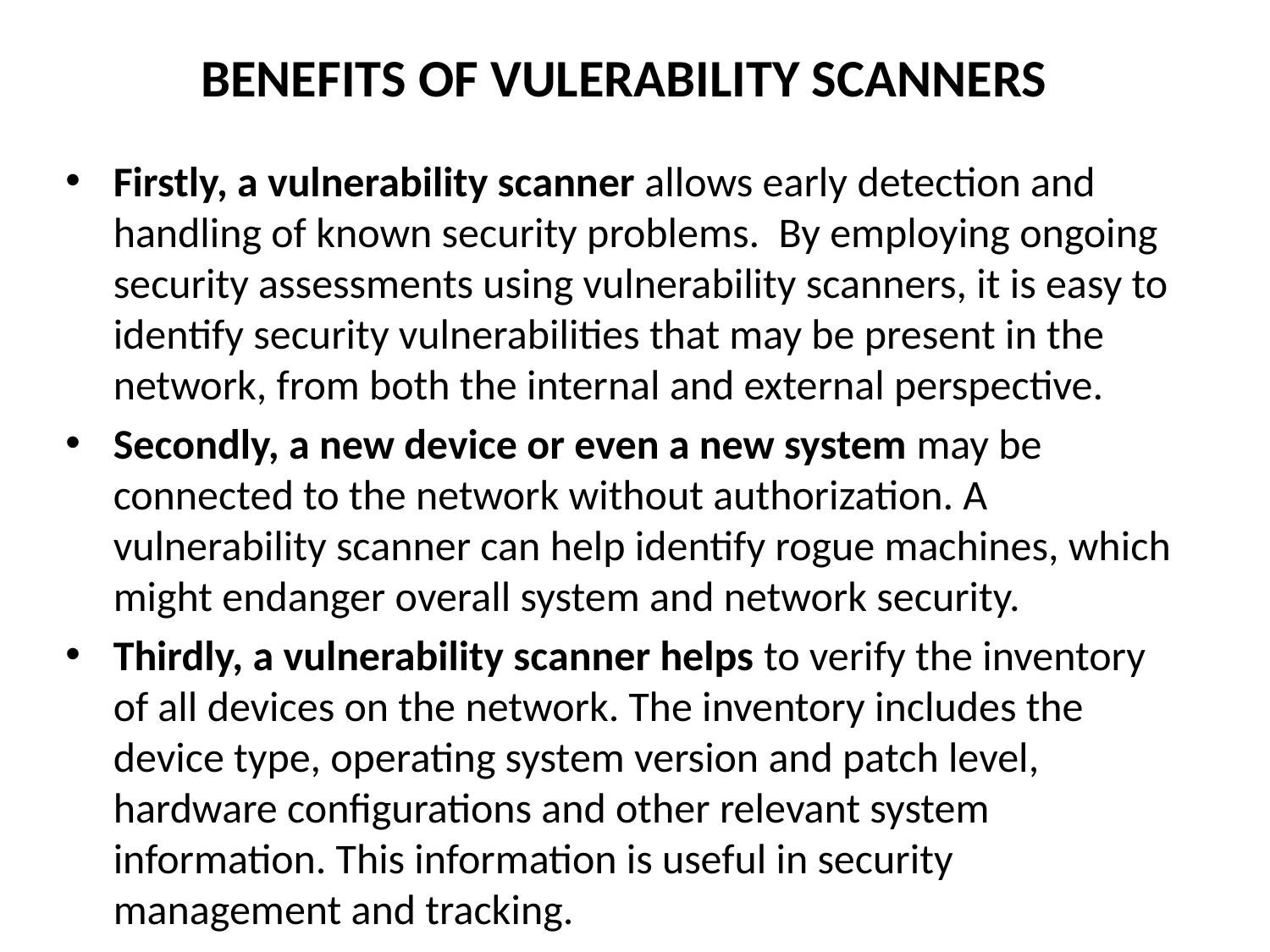

# BENEFITS OF VULERABILITY SCANNERS
Firstly, a vulnerability scanner allows early detection and handling of known security problems.  By employing ongoing security assessments using vulnerability scanners, it is easy to identify security vulnerabilities that may be present in the network, from both the internal and external perspective.
Secondly, a new device or even a new system may be connected to the network without authorization. A vulnerability scanner can help identify rogue machines, which might endanger overall system and network security.
Thirdly, a vulnerability scanner helps to verify the inventory of all devices on the network. The inventory includes the device type, operating system version and patch level, hardware configurations and other relevant system information. This information is useful in security management and tracking.